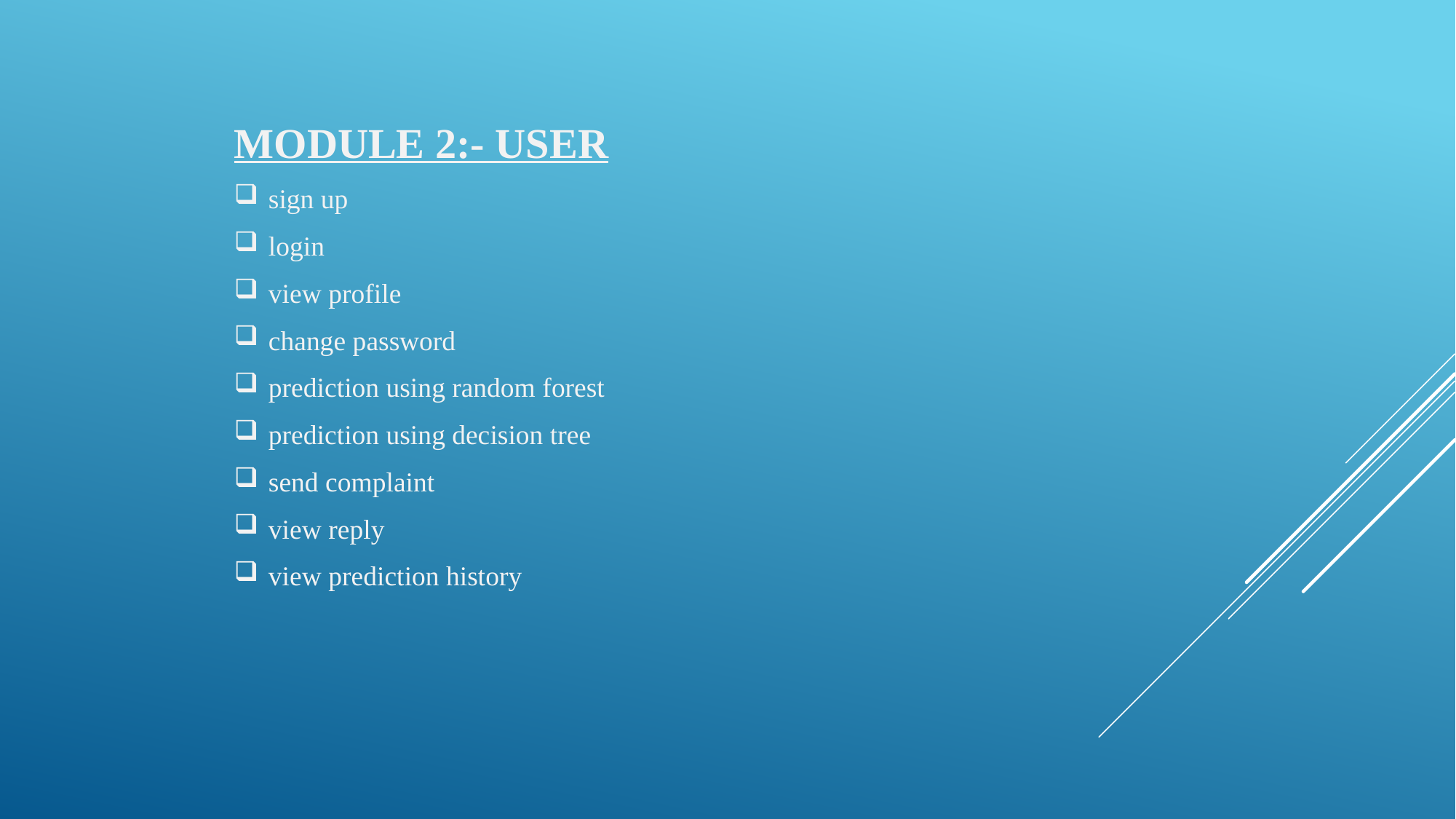

MODULE 2:- USER
sign up
login
view profile
change password
prediction using random forest
prediction using decision tree
send complaint
view reply
view prediction history